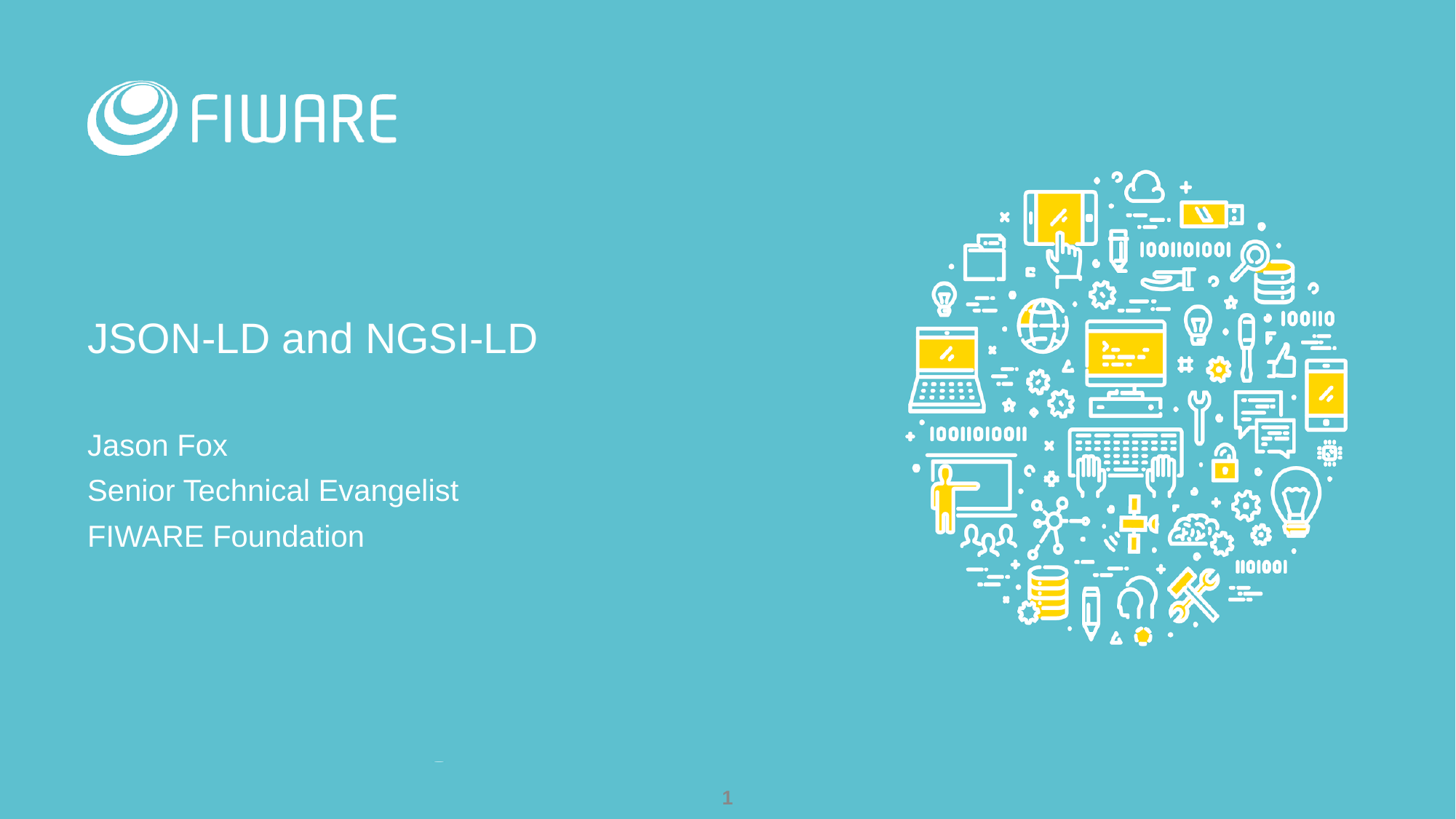

JSON-LD and NGSI-LD
Jason Fox
Senior Technical Evangelist
FIWARE Foundation

1